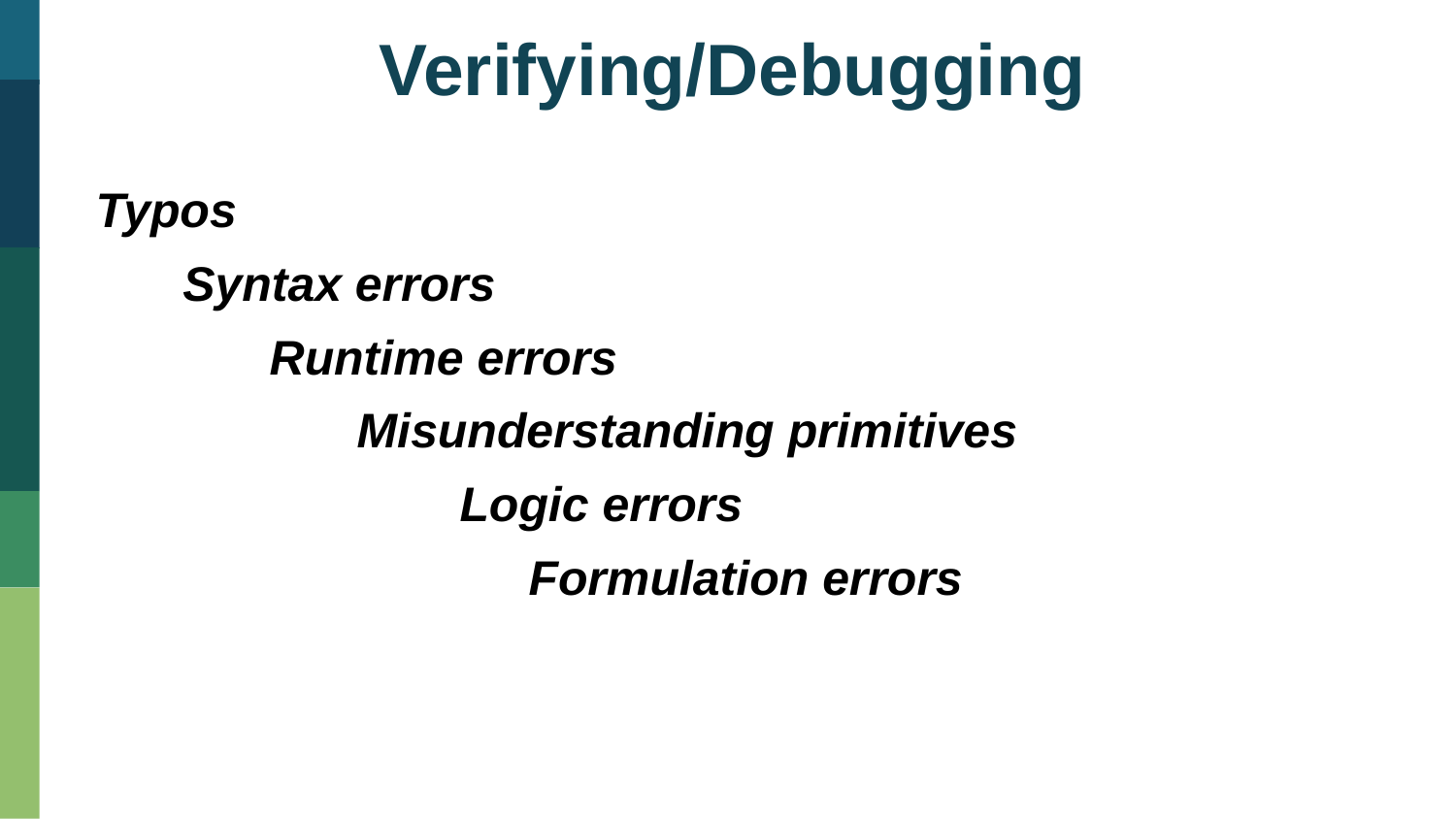

Verifying/Debugging
Typos
Syntax errors
Runtime errors
Misunderstanding primitives
Logic errors
Formulation errors